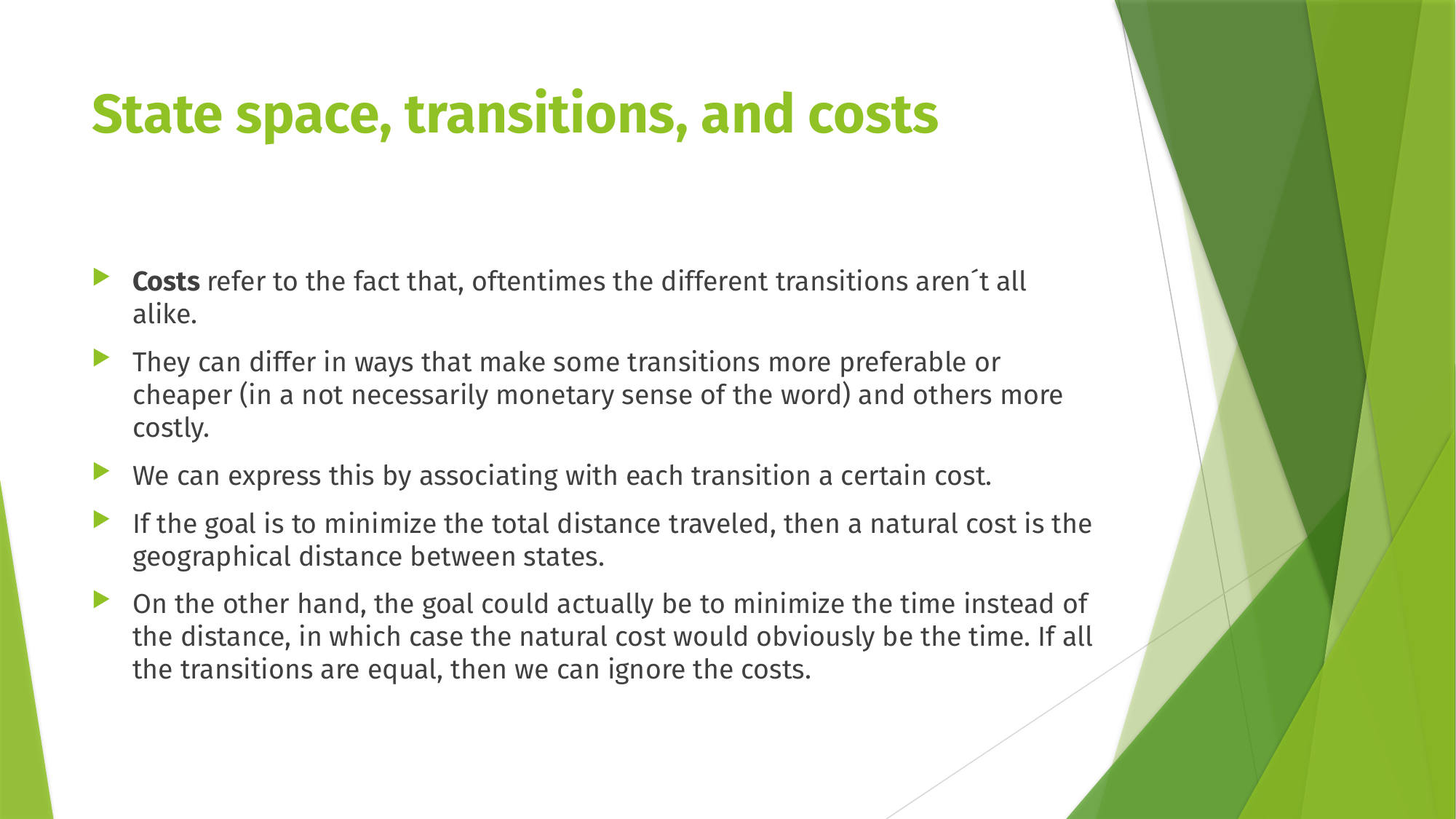

# State space, transitions, and costs
Costs refer to the fact that, oftentimes the different transitions aren´t all alike.
They can differ in ways that make some transitions more preferable or cheaper (in a not necessarily monetary sense of the word) and others more costly.
We can express this by associating with each transition a certain cost.
If the goal is to minimize the total distance traveled, then a natural cost is the geographical distance between states.
On the other hand, the goal could actually be to minimize the time instead of the distance, in which case the natural cost would obviously be the time. If all the transitions are equal, then we can ignore the costs.